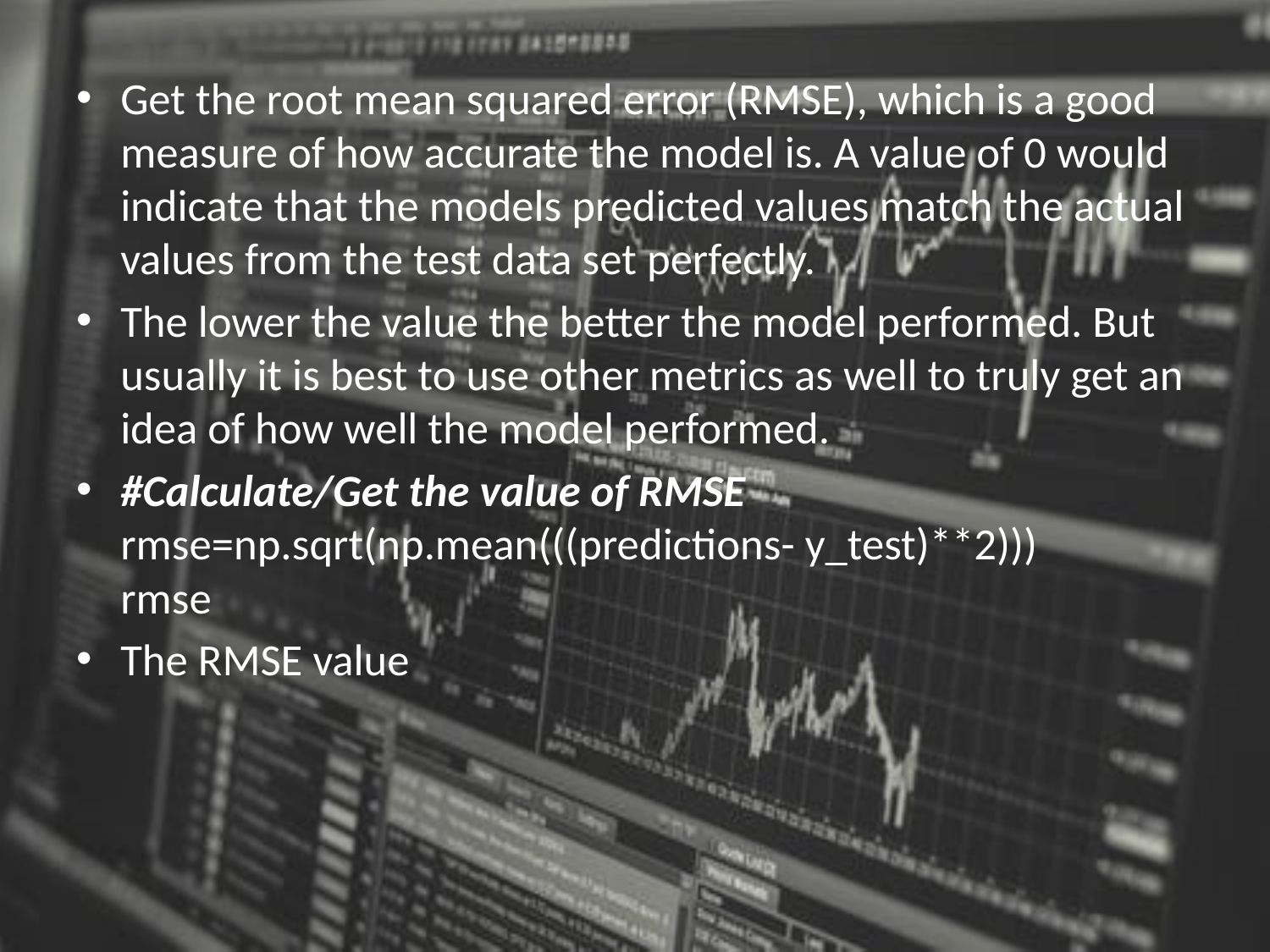

Get the root mean squared error (RMSE), which is a good measure of how accurate the model is. A value of 0 would indicate that the models predicted values match the actual values from the test data set perfectly.
The lower the value the better the model performed. But usually it is best to use other metrics as well to truly get an idea of how well the model performed.
#Calculate/Get the value of RMSE
rmse=np.sqrt(np.mean(((predictions- y_test)**2)))
rmse
The RMSE value